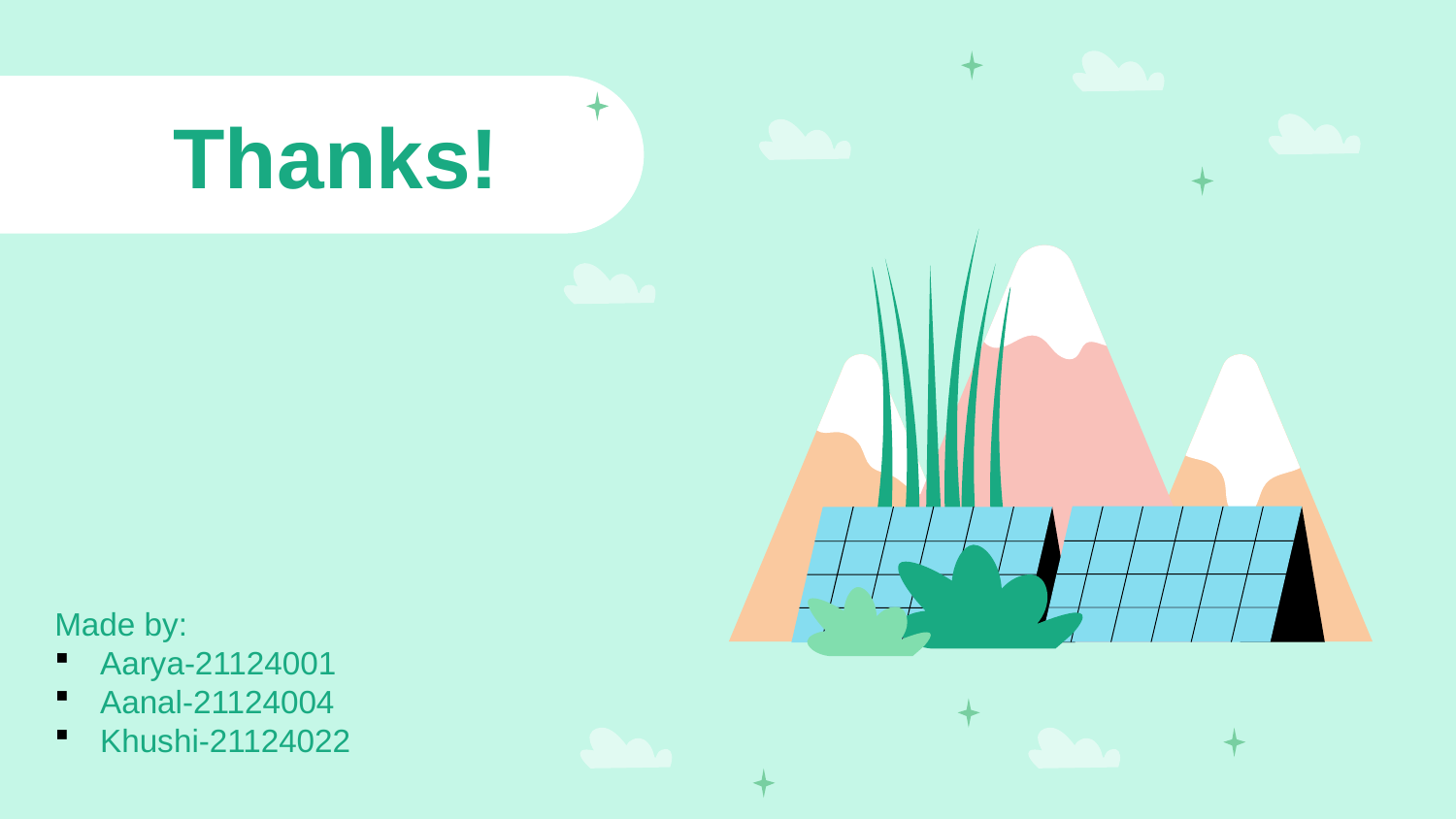

# Thanks!

Made by:
Aarya-21124001
Aanal-21124004
Khushi-21124022